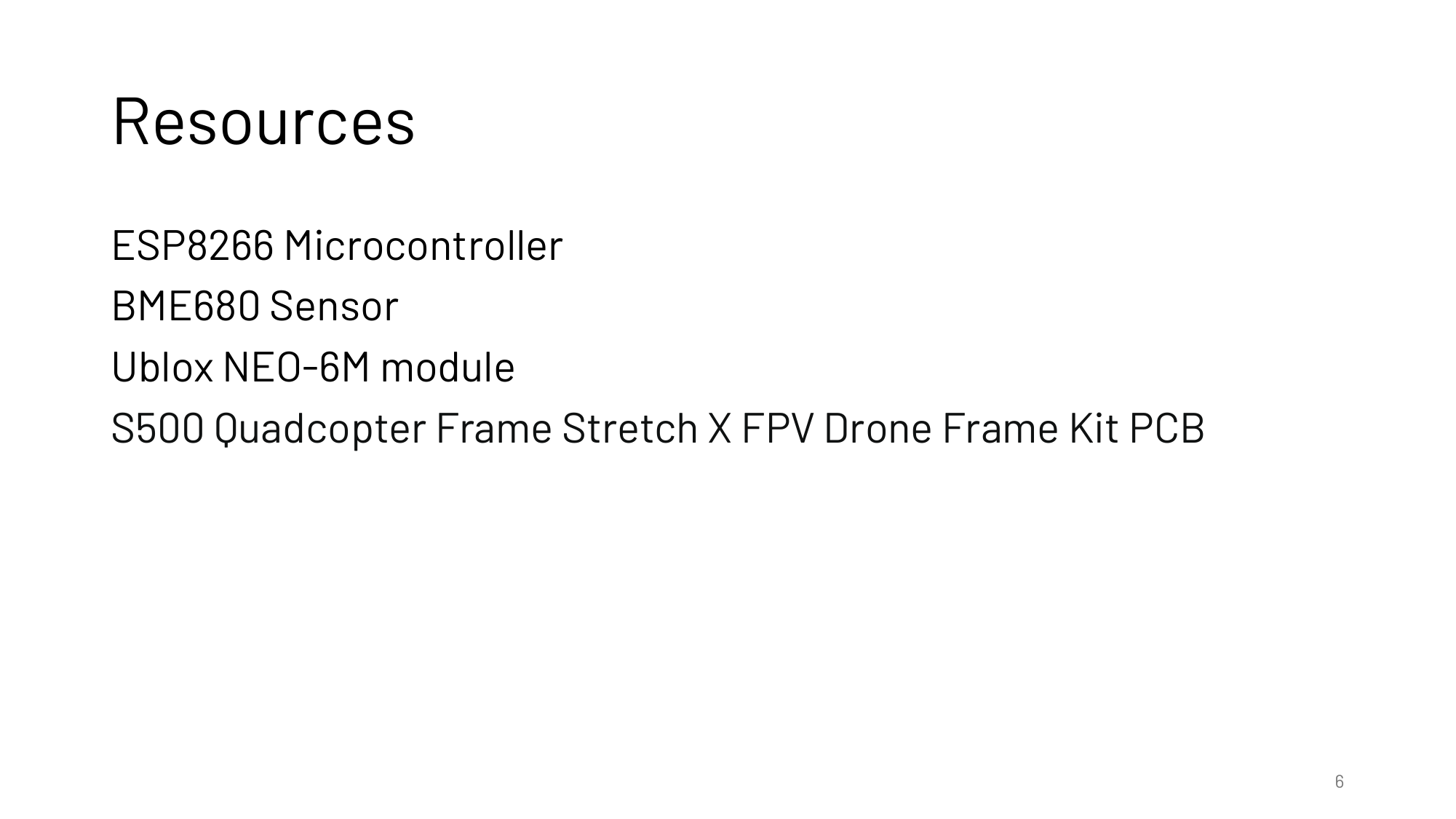

# Resources
ESP8266 Microcontroller
BME680 Sensor
Ublox NEO-6M module
S500 Quadcopter Frame Stretch X FPV Drone Frame Kit PCB

6